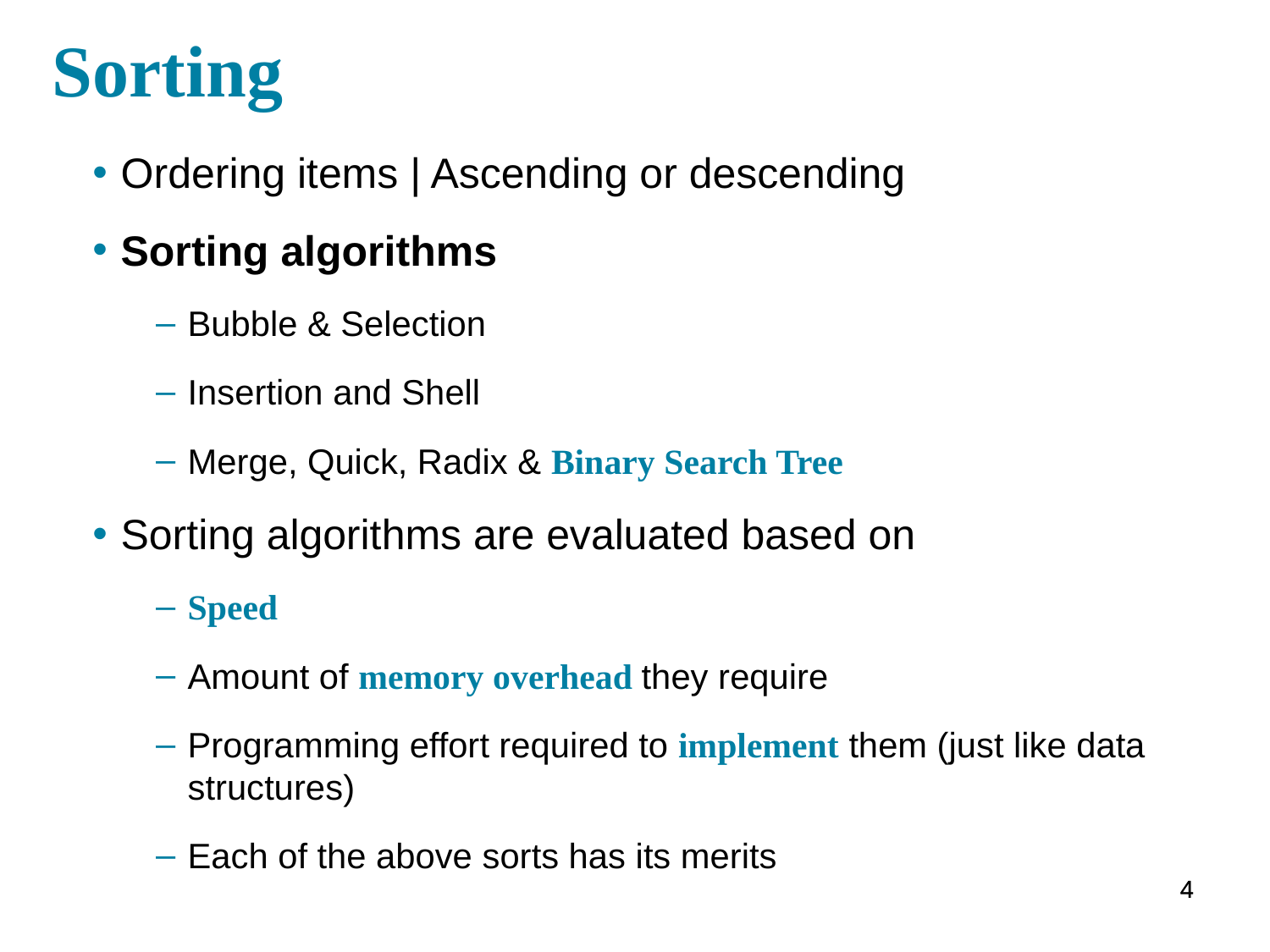

# Sorting
Ordering items | Ascending or descending
Sorting algorithms
Bubble & Selection
Insertion and Shell
Merge, Quick, Radix & Binary Search Tree
Sorting algorithms are evaluated based on
Speed
Amount of memory overhead they require
Programming effort required to implement them (just like data structures)
Each of the above sorts has its merits
4
4
4